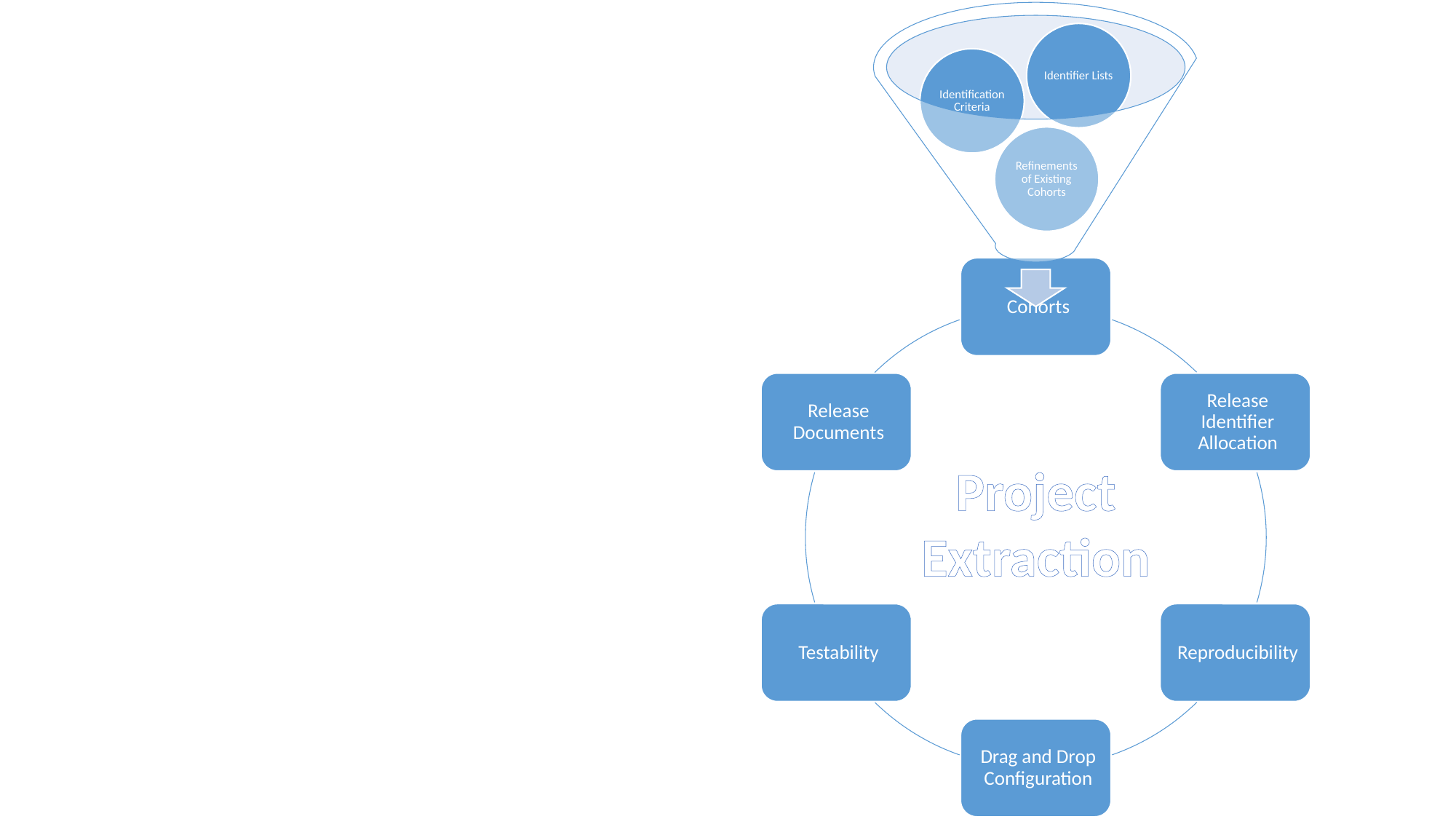

Refinements of Existing Cohorts
Identification Criteria
Identifier Lists
Cohorts
Release Identifier Allocation
Reproducibility
Drag and Drop Configuration
Testability
Release Documents
Project
Extraction